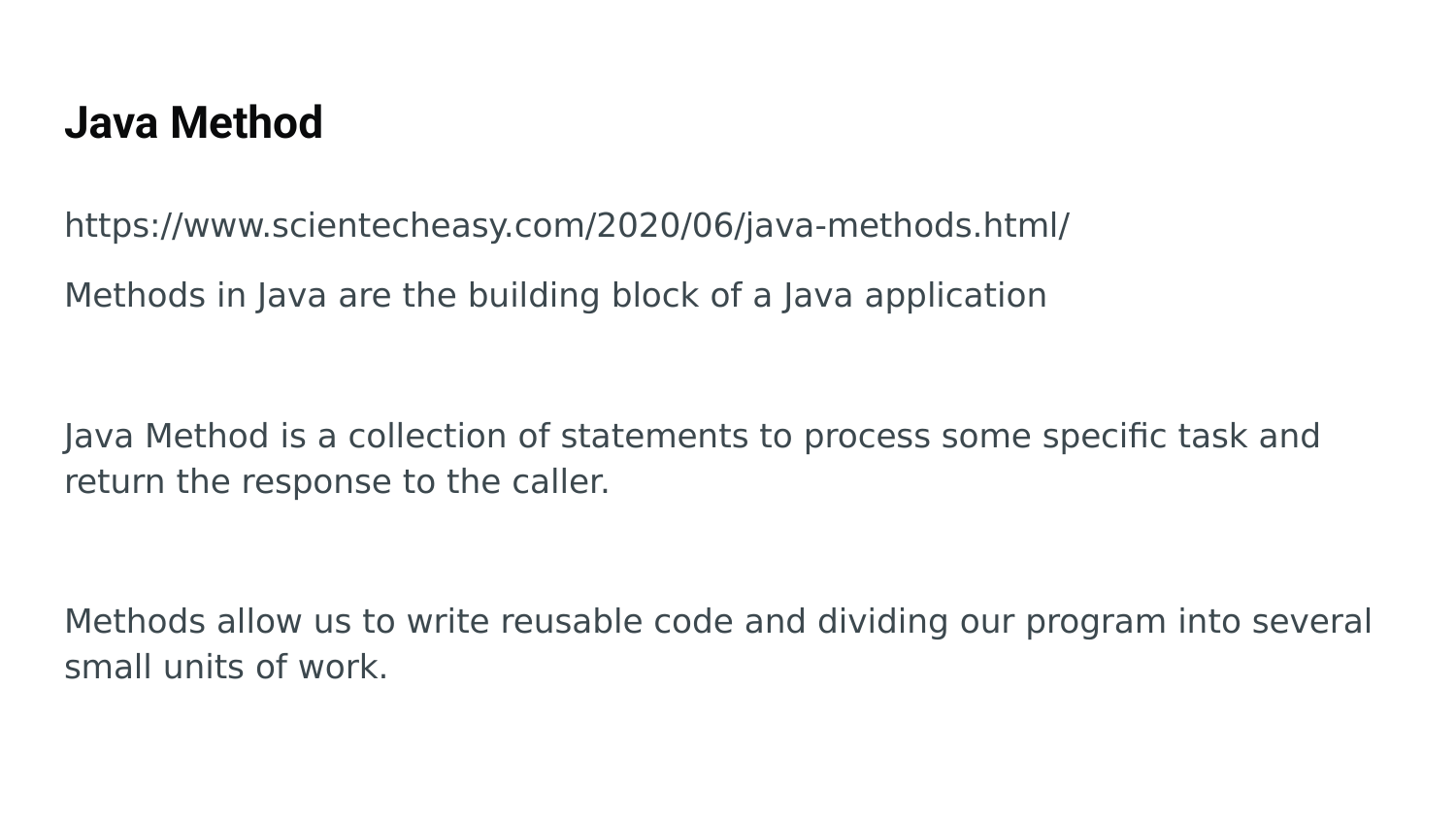

# Java Method

https://www.scientecheasy.com/2020/06/java-methods.html/
Methods in Java are the building block of a Java application

Java Method is a collection of statements to process some specific task and return the response to the caller.

Methods allow us to write reusable code and dividing our program into several small units of work.